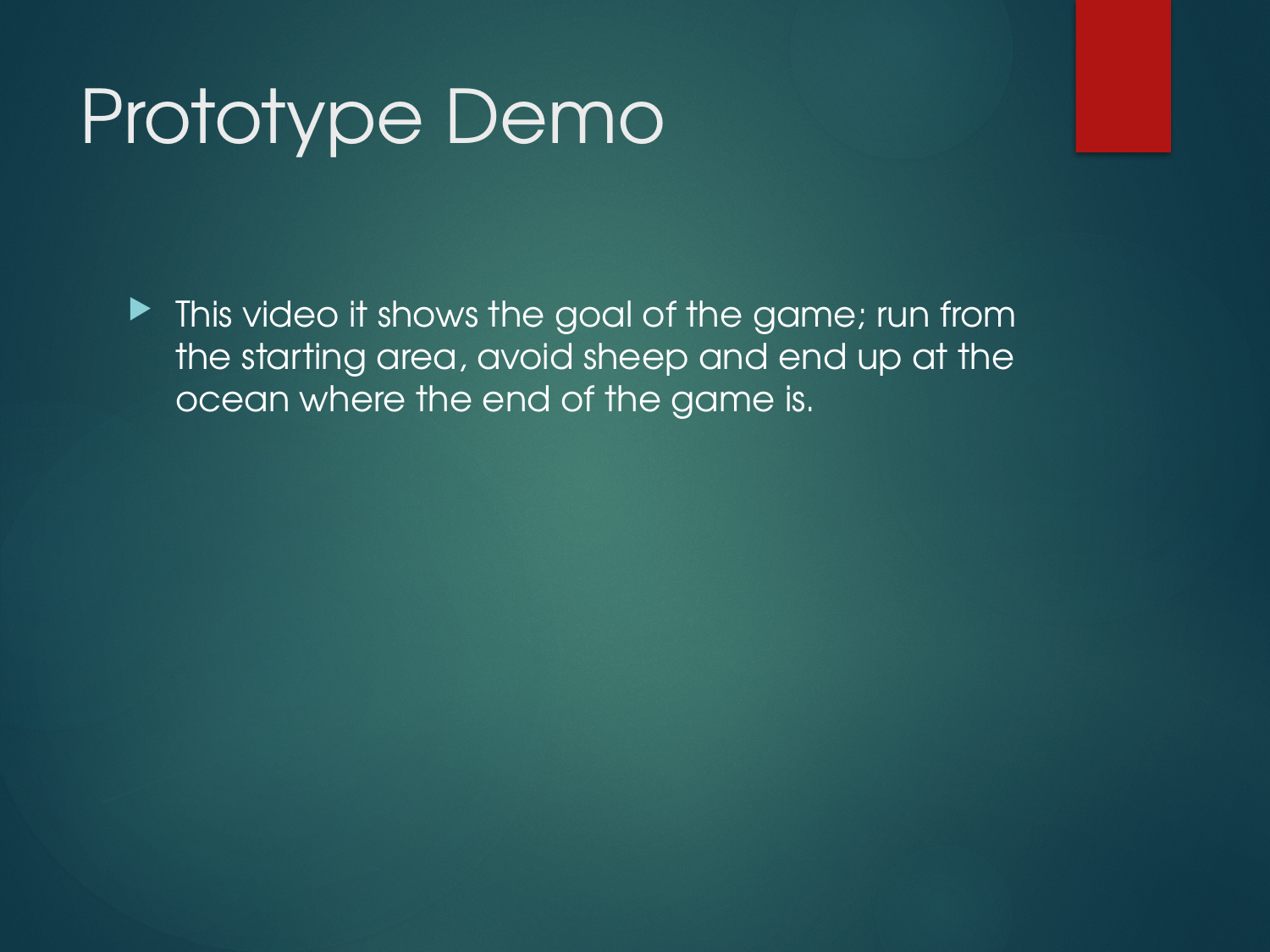

# Prototype Demo
This video it shows the goal of the game; run from the starting area, avoid sheep and end up at the ocean where the end of the game is.